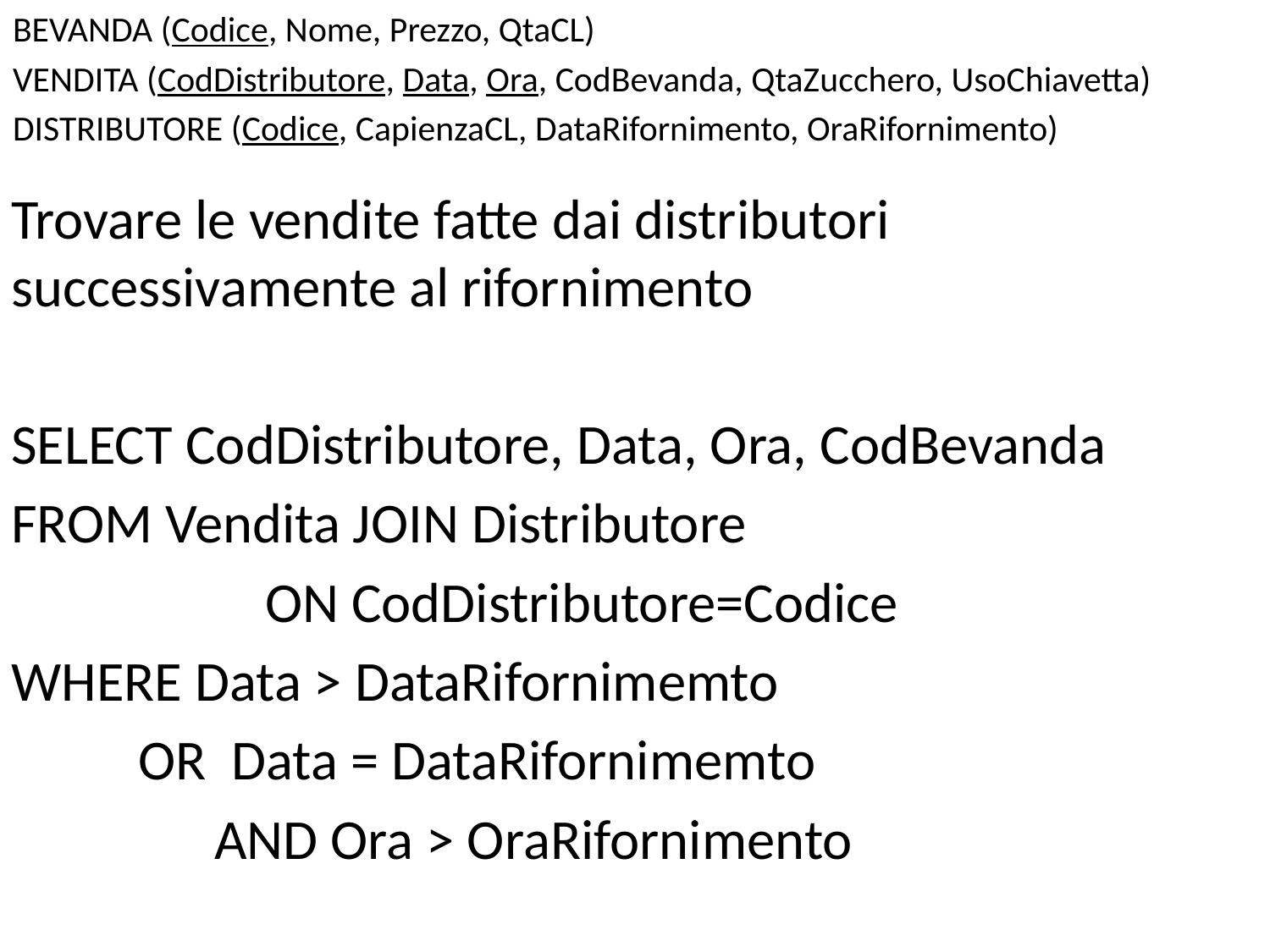

Bevanda (Codice, Nome, Prezzo, QtaCL)
Vendita (CodDistributore, Data, Ora, CodBevanda, QtaZucchero, UsoChiavetta)
Distributore (Codice, CapienzaCL, DataRifornimento, OraRifornimento)
Trovare le vendite fatte dai distributori successivamente al rifornimento

SELECT CodDistributore, Data, Ora, CodBevanda
FROM Vendita JOIN Distributore
		ON CodDistributore=Codice
WHERE Data > DataRifornimemto
	OR  Data = DataRifornimemto
	      AND Ora > OraRifornimento